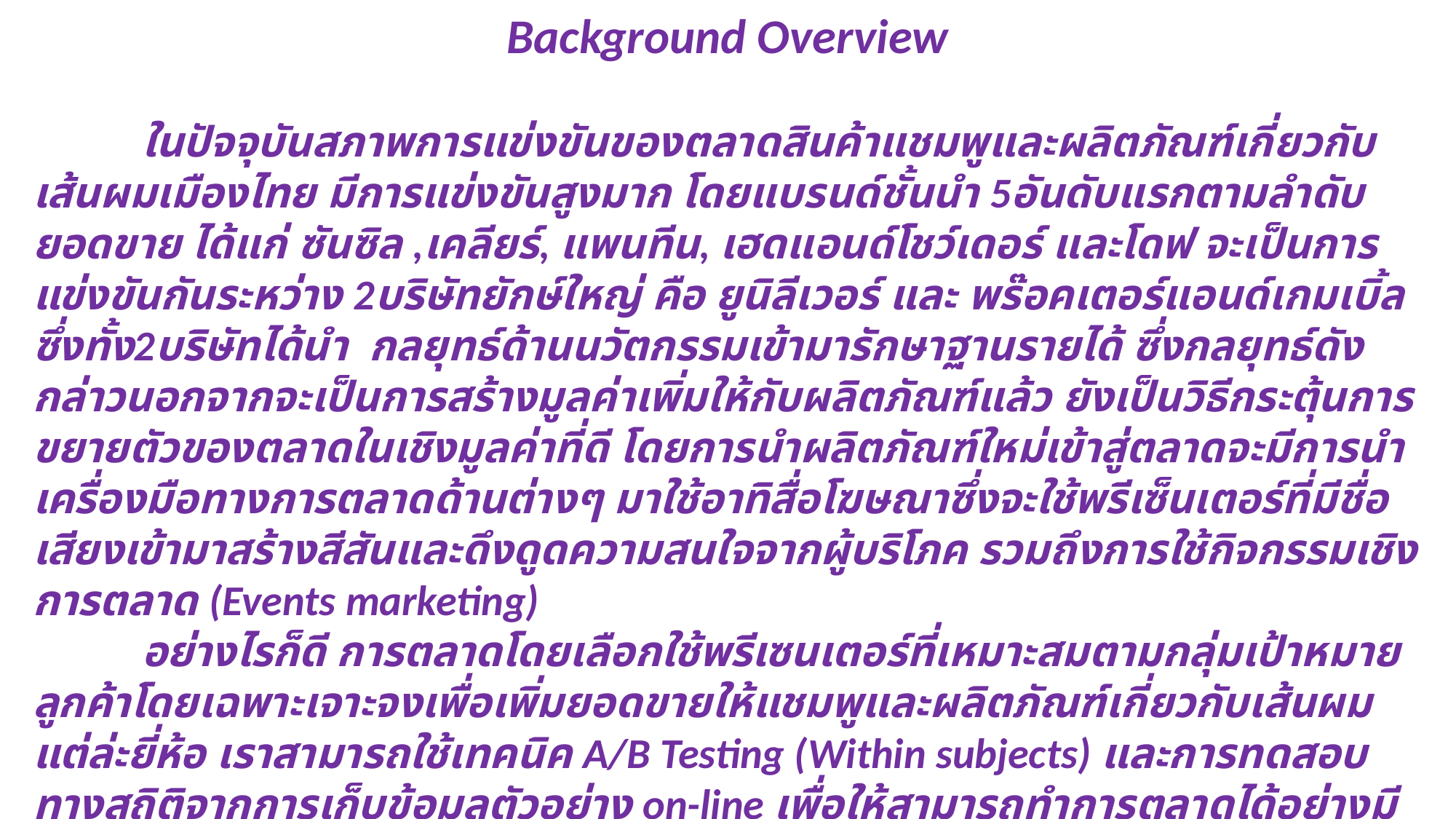

Background Overview

	ในปัจจุบันสภาพการแข่งขันของตลาดสินค้าแชมพูและผลิตภัณฑ์เกี่ยวกับเส้นผมเมืองไทย มีการแข่งขันสูงมาก โดยแบรนด์ชั้นนำ 5อันดับแรกตามลำดับยอดขาย ได้แก่ ซันซิล ,เคลียร์, แพนทีน, เฮดแอนด์โชว์เดอร์ และโดฟ จะเป็นการแข่งขันกันระหว่าง 2บริษัทยักษ์ใหญ่ คือ ยูนิลีเวอร์ และ พร๊อคเตอร์แอนด์เกมเบิ้ล ซึ่งทั้ง2บริษัทได้นำ  กลยุทธ์ด้านนวัตกรรมเข้ามารักษาฐานรายได้ ซึ่งกลยุทธ์ดังกล่าวนอกจากจะเป็นการสร้างมูลค่าเพิ่มให้กับผลิตภัณฑ์แล้ว ยังเป็นวิธีกระตุ้นการขยายตัวของตลาดในเชิงมูลค่าที่ดี โดยการนำผลิตภัณฑ์ใหม่เข้าสู่ตลาดจะมีการนำเครื่องมือทางการตลาดด้านต่างๆ มาใช้อาทิสื่อโฆษณาซึ่งจะใช้พรีเซ็นเตอร์ที่มีชื่อเสียงเข้ามาสร้างสีสันและดึงดูดความสนใจจากผู้บริโภค รวมถึงการใช้กิจกรรมเชิงการตลาด (Events marketing)
	อย่างไรก็ดี การตลาดโดยเลือกใช้พรีเซนเตอร์ที่เหมาะสมตามกลุ่มเป้าหมายลูกค้าโดยเฉพาะเจาะจงเพื่อเพิ่มยอดขายให้แชมพูและผลิตภัณฑ์เกี่ยวกับเส้นผมแต่ล่ะยี่ห้อ เราสามารถใช้เทคนิค A/B Testing (Within subjects) และการทดสอบทางสถิติจากการเก็บข้อมูลตัวอย่าง on-line เพื่อให้สามารถทำการตลาดได้อย่างมีประสิทธิภาพได้ตามกลุ่มเป้าหมายมากยิ่งขึ้น โดยในตัวอย่างนี้จะเป็นการเลือกทดสอบว่าลูกค้าชอบพรีเซนเตอร์ผู้หญิงผมยาวหรือผมสั้นมากกว่ากัน